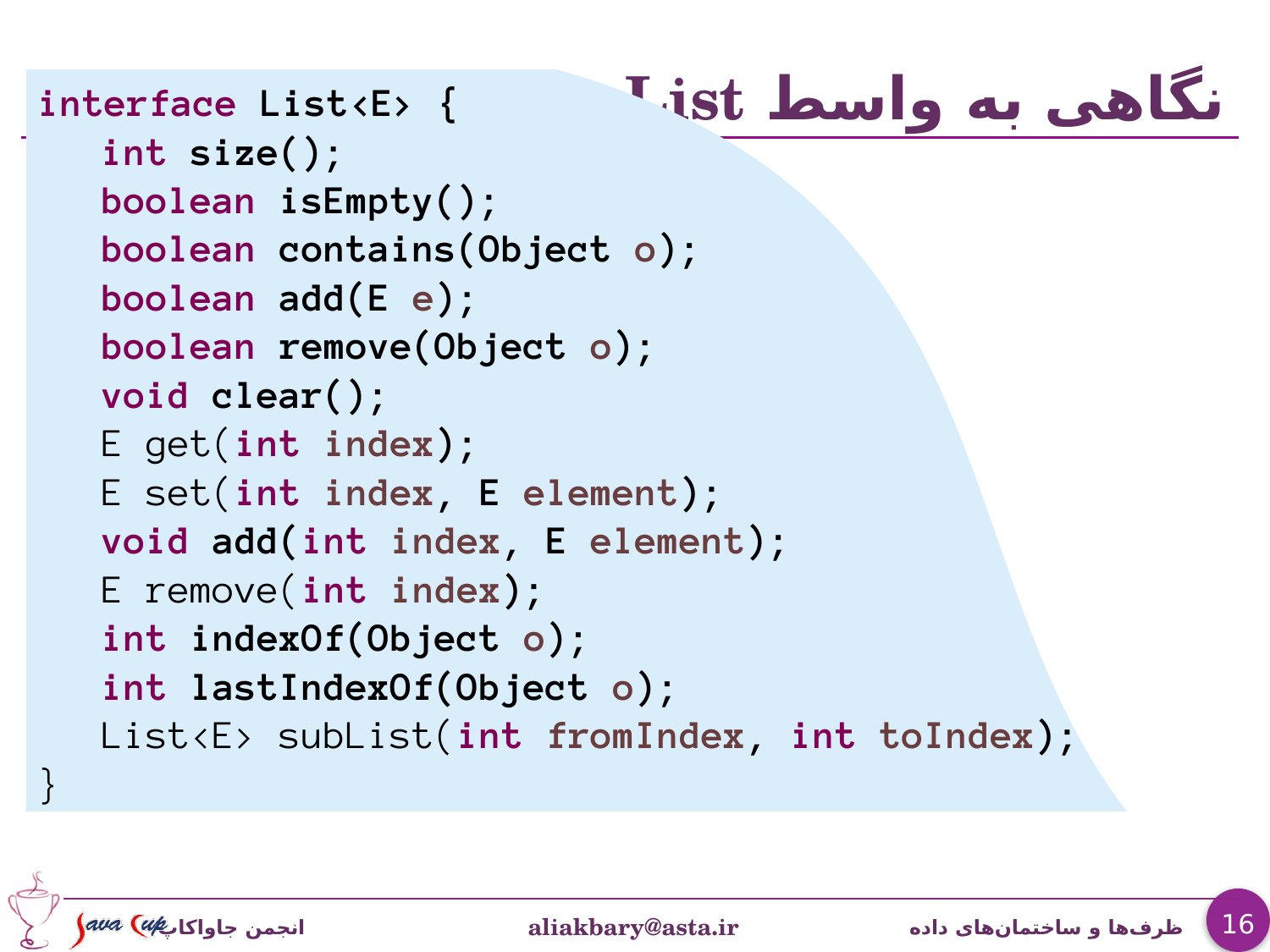

# نگاهی به واسط List
interface List<E> {
int size();
boolean isEmpty();
boolean contains(Object o);
boolean add(E e);
boolean remove(Object o);
void clear();
E get(int index);
E set(int index, E element);
void add(int index, E element);
E remove(int index);
int indexOf(Object o);
int lastIndexOf(Object o);
List<E> subList(int fromIndex, int toIndex);
}